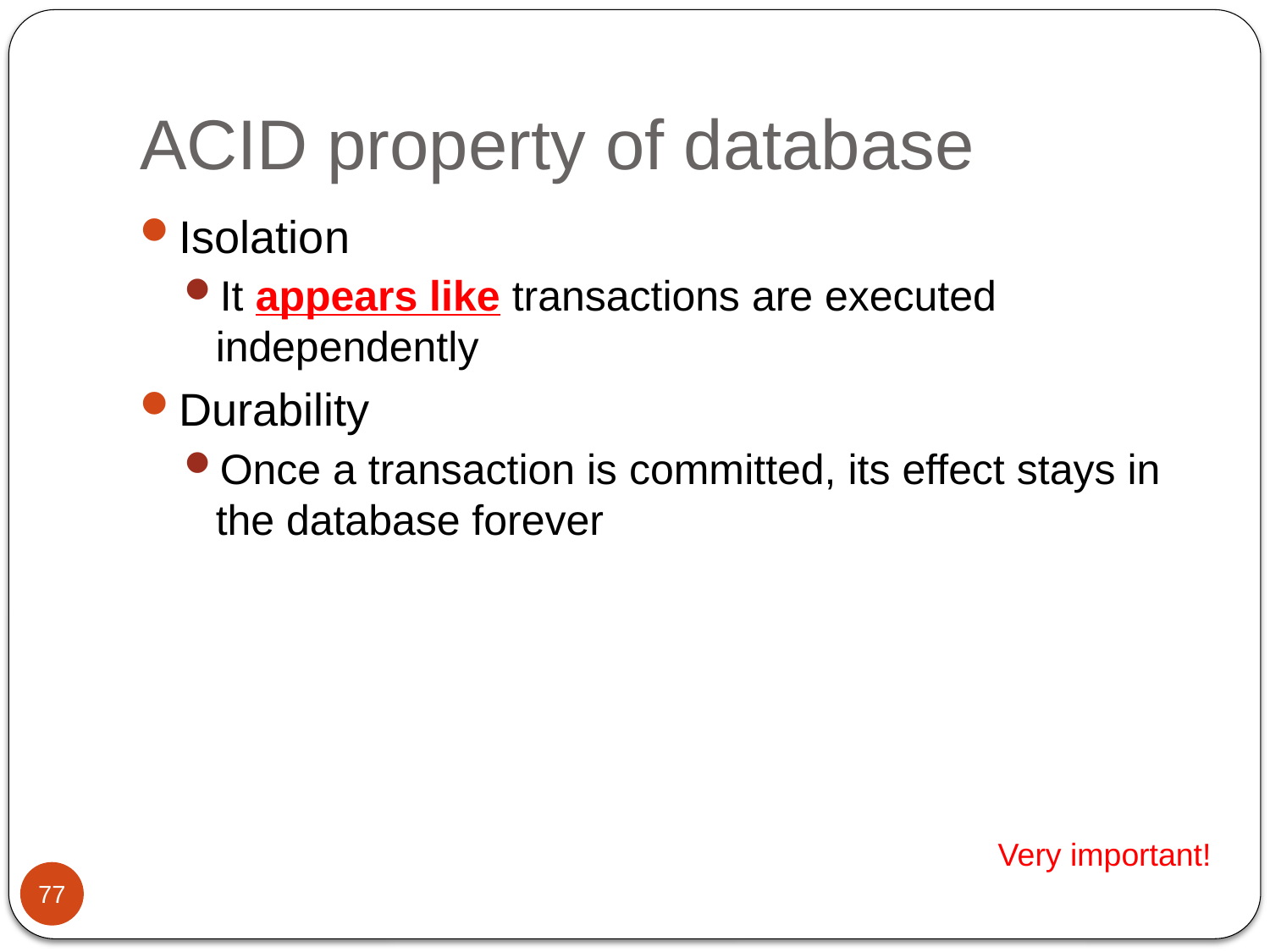

# ACID property of database
Isolation
It appears like transactions are executed independently
Durability
Once a transaction is committed, its effect stays in the database forever
Very important!
77